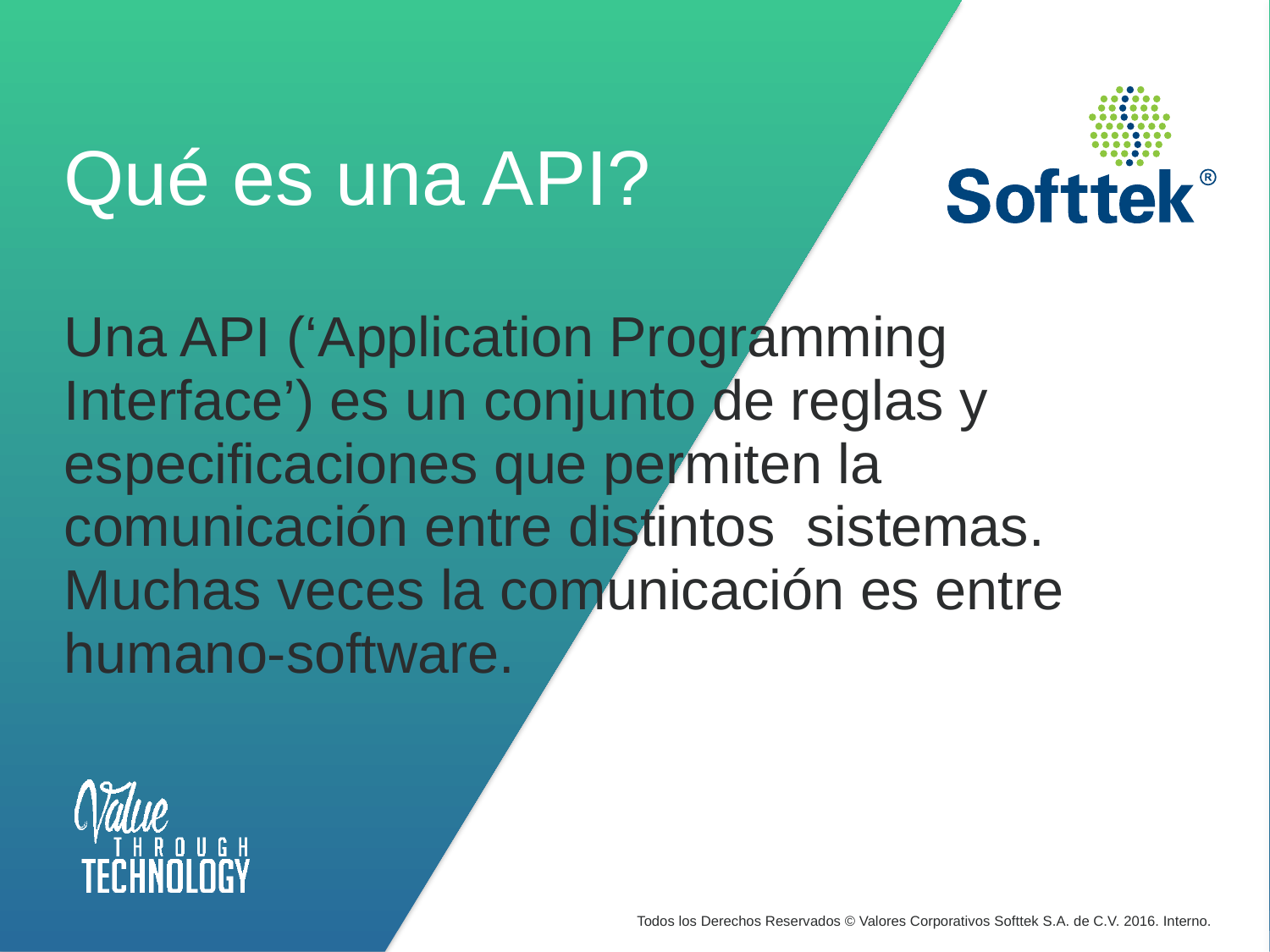

Qué es una API?

Una API (‘Application Programming Interface’) es un conjunto de reglas y especificaciones que permiten la comunicación entre distintos  sistemas. Muchas veces la comunicación es entre humano-software.